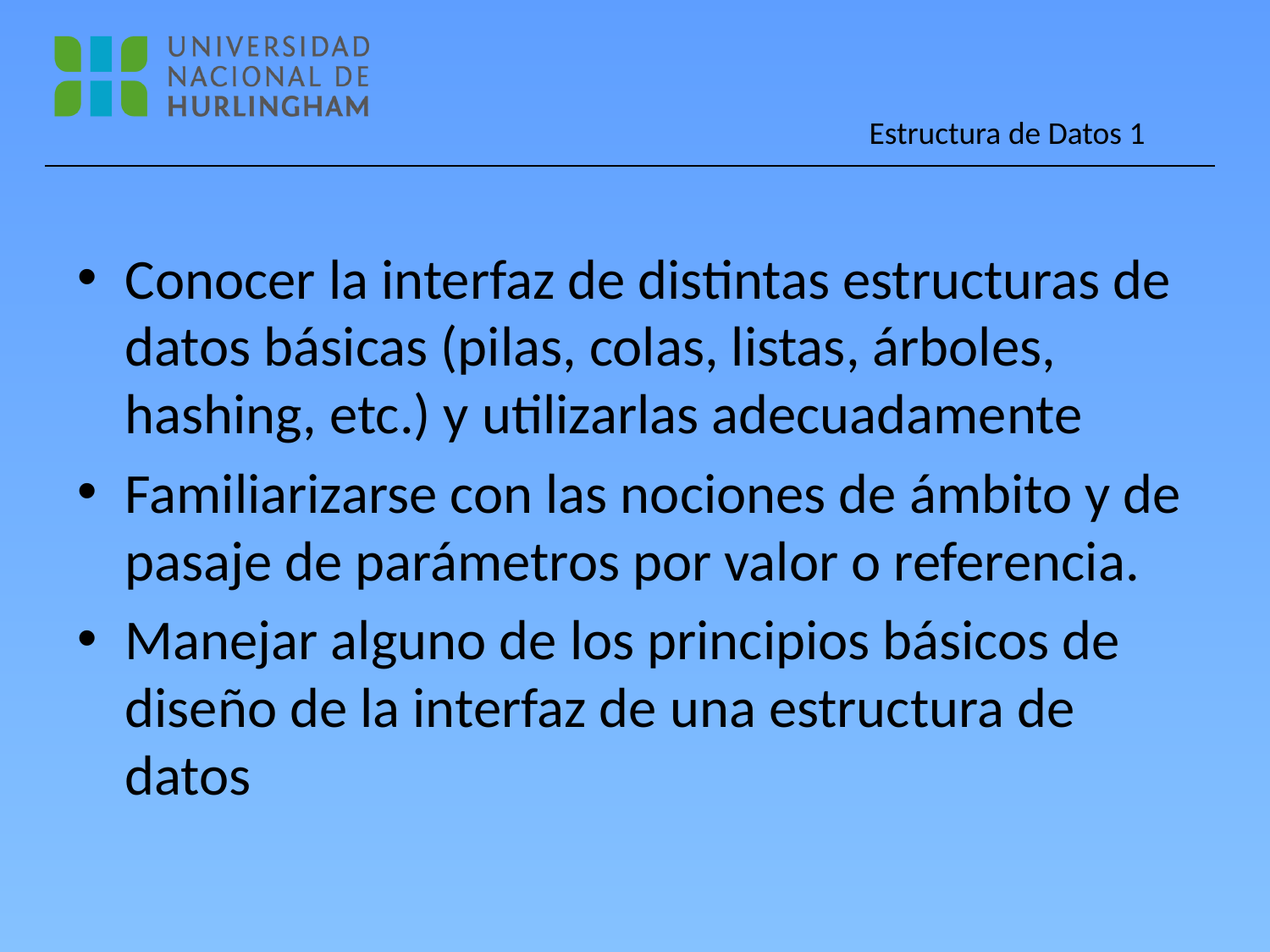

Conocer la interfaz de distintas estructuras de datos básicas (pilas, colas, listas, árboles, hashing, etc.) y utilizarlas adecuadamente
Familiarizarse con las nociones de ámbito y de pasaje de parámetros por valor o referencia.
Manejar alguno de los principios básicos de diseño de la interfaz de una estructura de datos